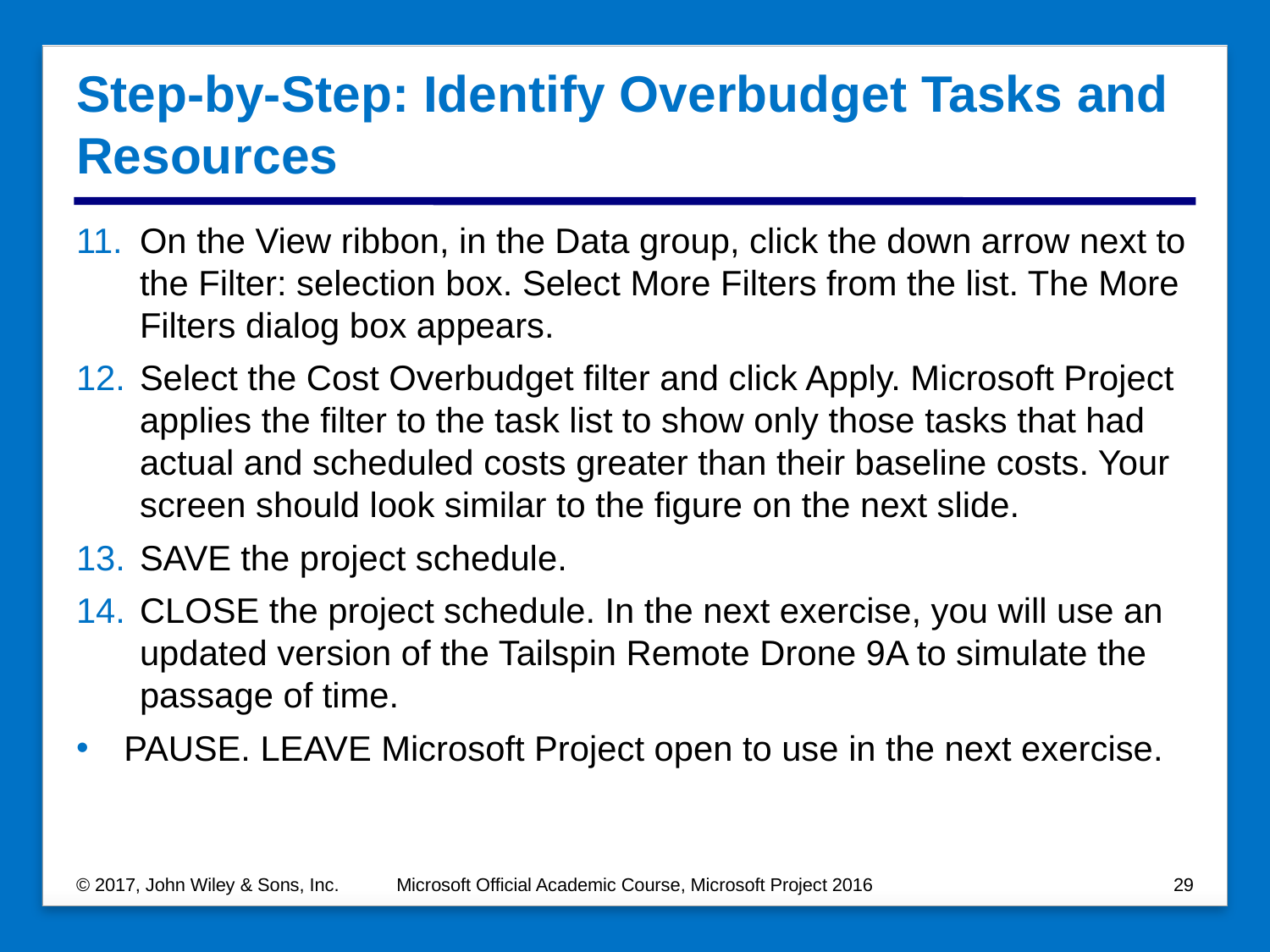

# Step-by-Step: Identify Overbudget Tasks and Resources
On the View ribbon, in the Data group, click the down arrow next to the Filter: selection box. Select More Filters from the list. The More Filters dialog box appears.
Select the Cost Overbudget filter and click Apply. Microsoft Project applies the filter to the task list to show only those tasks that had actual and scheduled costs greater than their baseline costs. Your screen should look similar to the figure on the next slide.
SAVE the project schedule.
CLOSE the project schedule. In the next exercise, you will use an updated version of the Tailspin Remote Drone 9A to simulate the passage of time.
PAUSE. LEAVE Microsoft Project open to use in the next exercise.
© 2017, John Wiley & Sons, Inc.
Microsoft Official Academic Course, Microsoft Project 2016
29